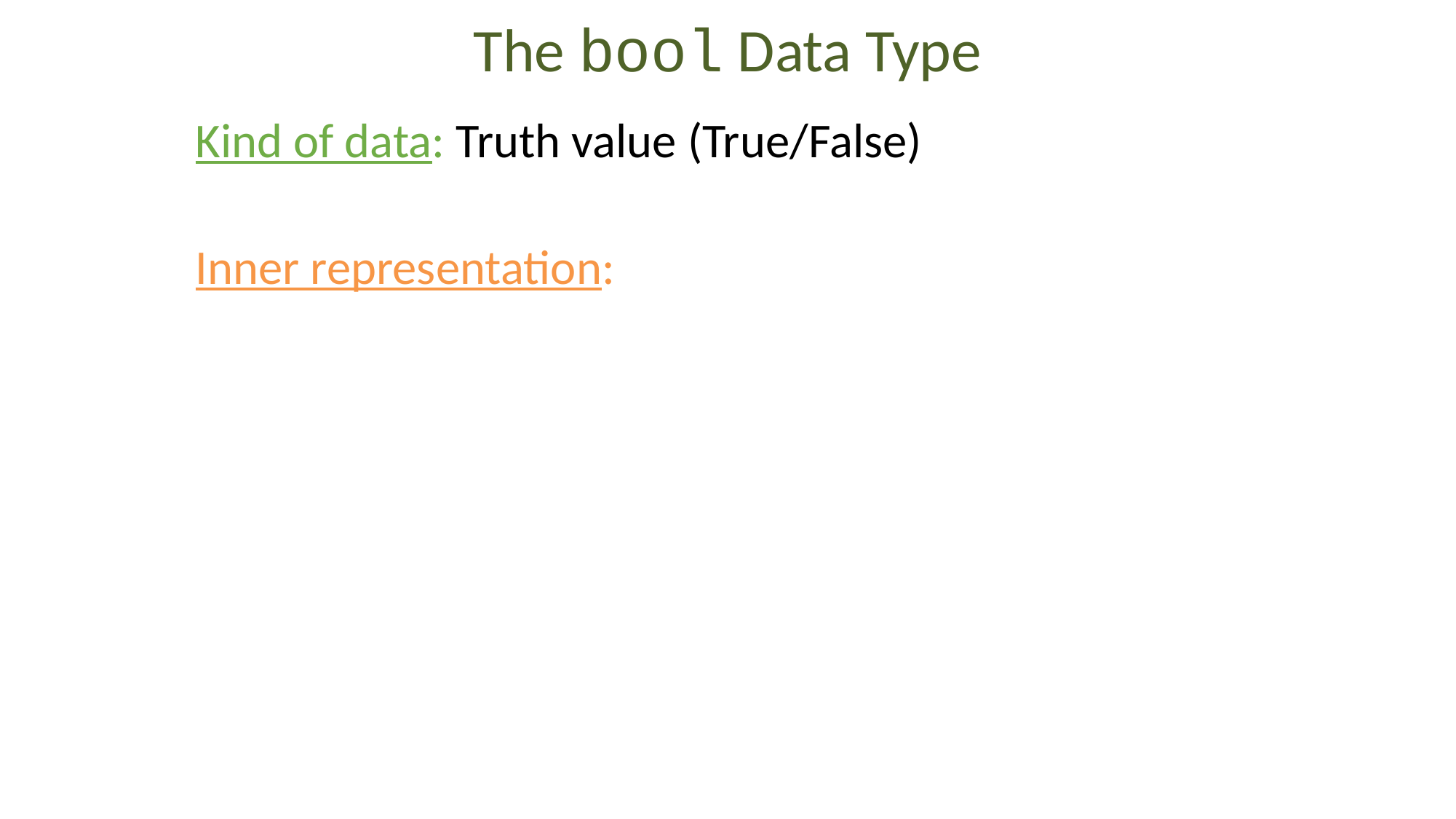

The bool Data Type
Kind of data: Truth value (True/False)
Inner representation: